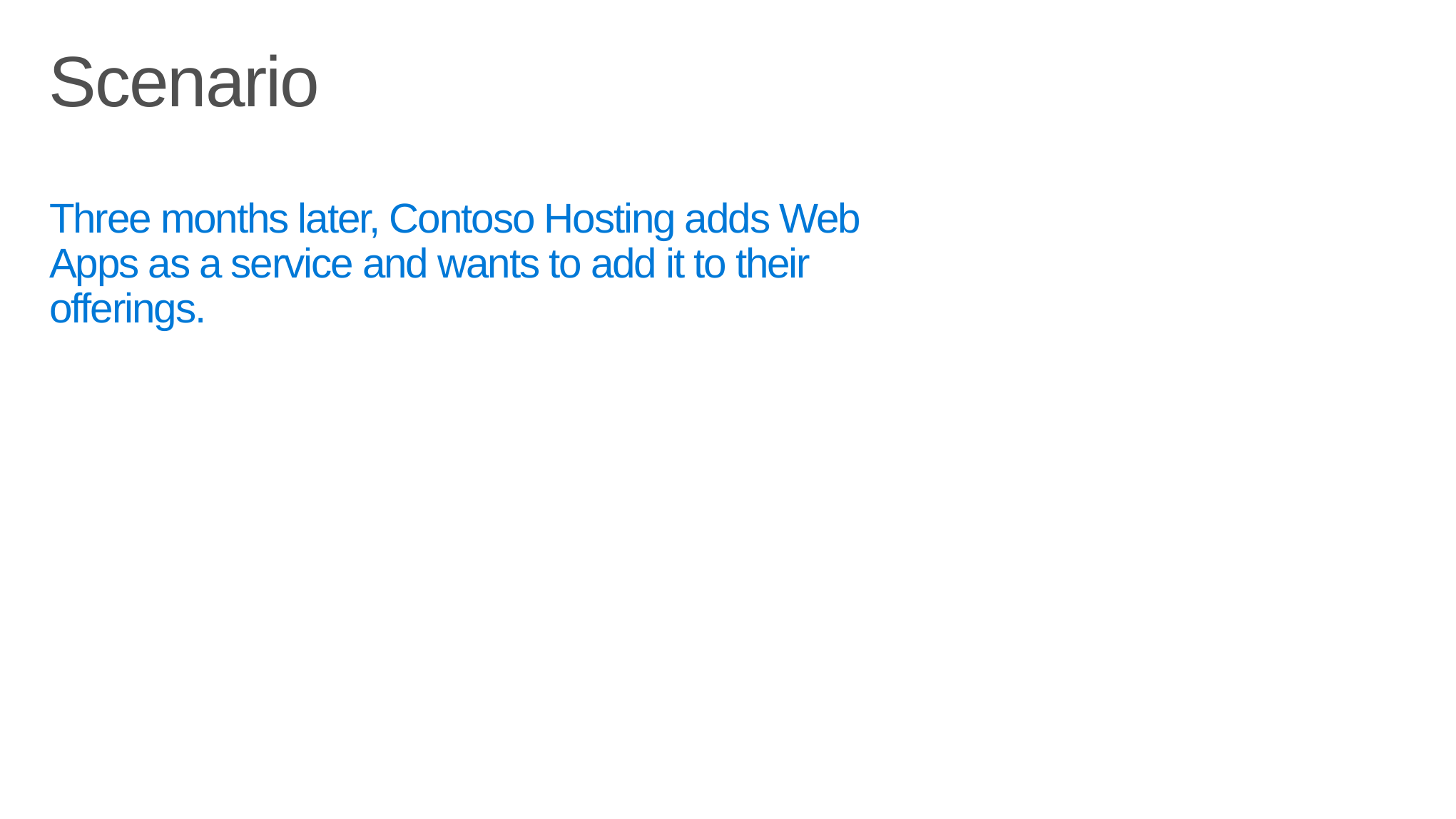

Scenario
Three months later, Contoso Hosting adds Web Apps as a service and wants to add it to their offerings.